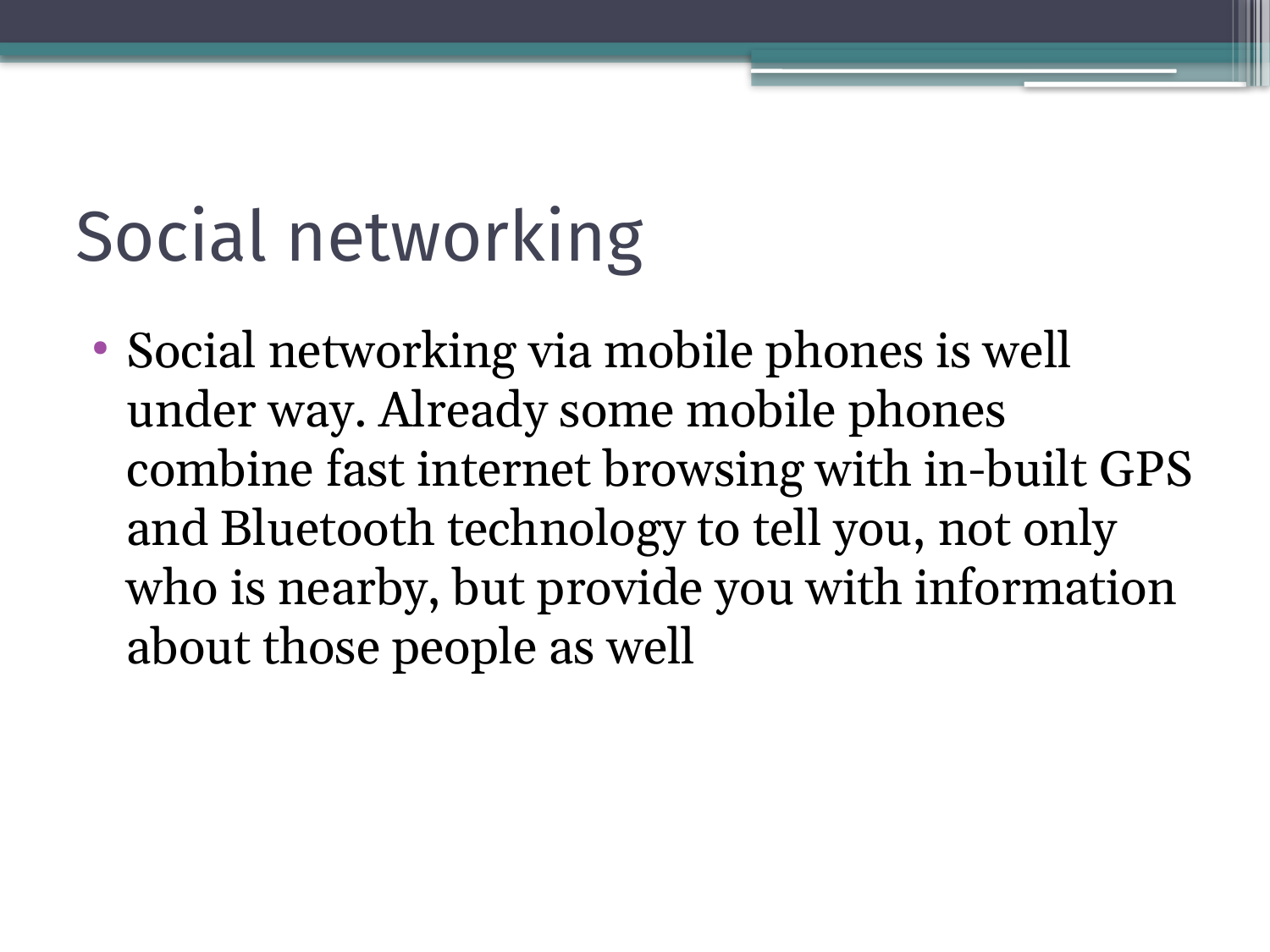

# Social networking
Social networking via mobile phones is well under way. Already some mobile phones combine fast internet browsing with in-built GPS and Bluetooth technology to tell you, not only who is nearby, but provide you with information about those people as well